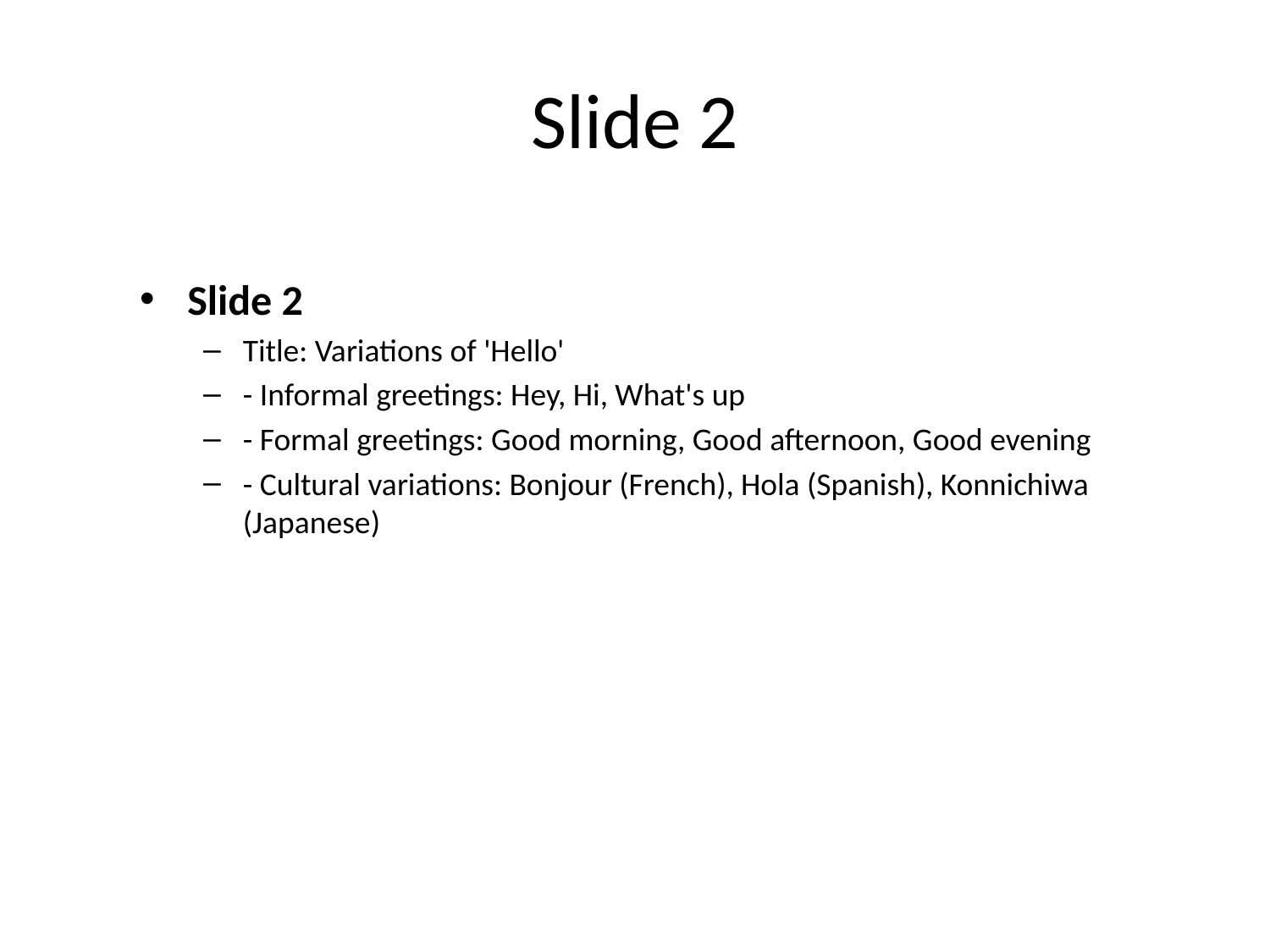

# Slide 2

Slide 2
Title: Variations of 'Hello'
- Informal greetings: Hey, Hi, What's up
- Formal greetings: Good morning, Good afternoon, Good evening
- Cultural variations: Bonjour (French), Hola (Spanish), Konnichiwa (Japanese)